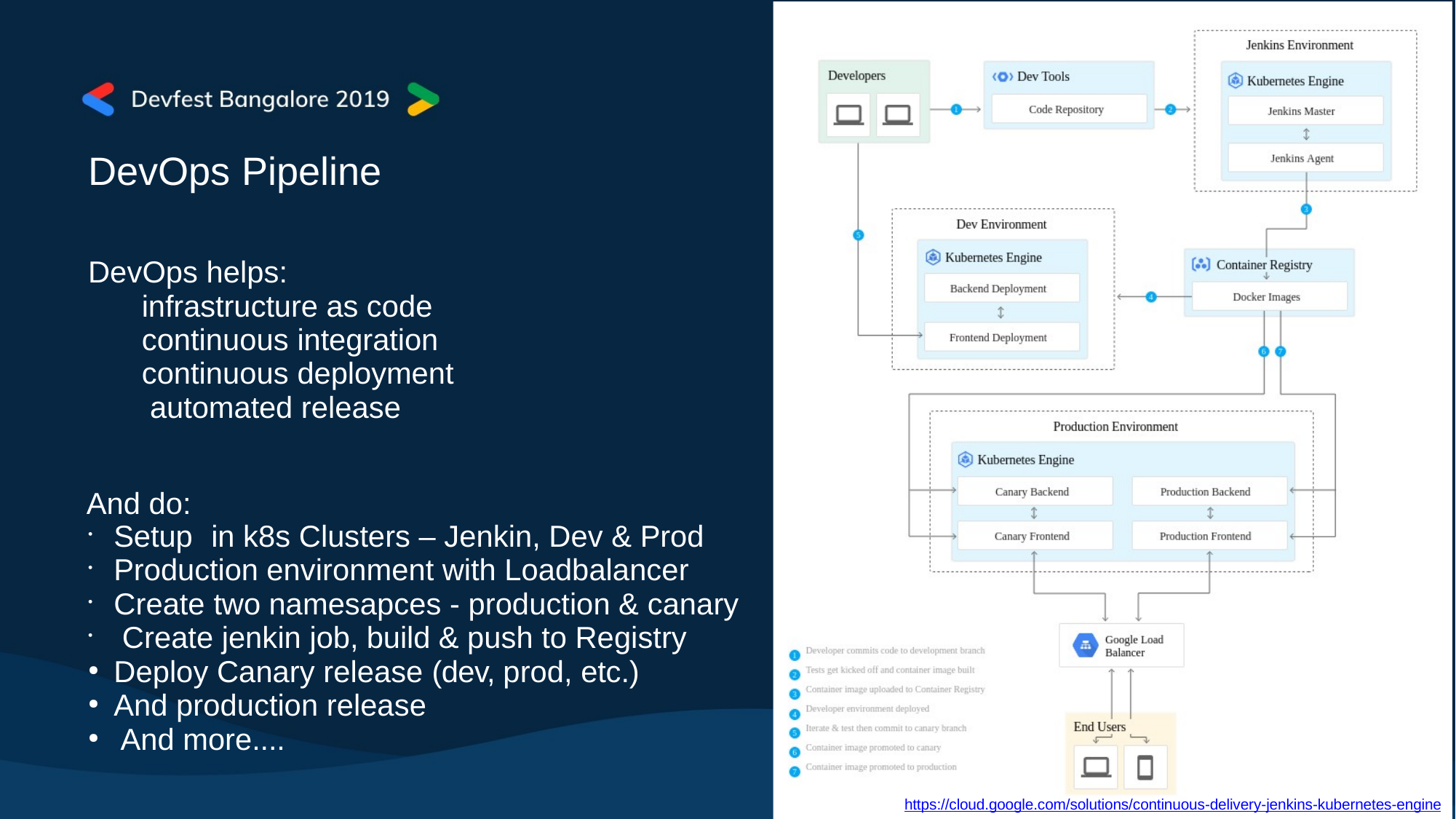

# DevOps Pipeline
DevOps helps:  infrastructure as code  continuous integration  continuous deployment  automated release

And do:
Setup	in k8s Clusters – Jenkin, Dev & Prod  Production environment with Loadbalancer  Create two namesapces - production & canary  Create jenkin job, build & push to Registry  Deploy Canary release (dev, prod, etc.)
And production release  And more....
•
•
•
•
●
●
●
https://cloud.google.com/solutions/continuous-delivery-jenkins-kubernetes-engine